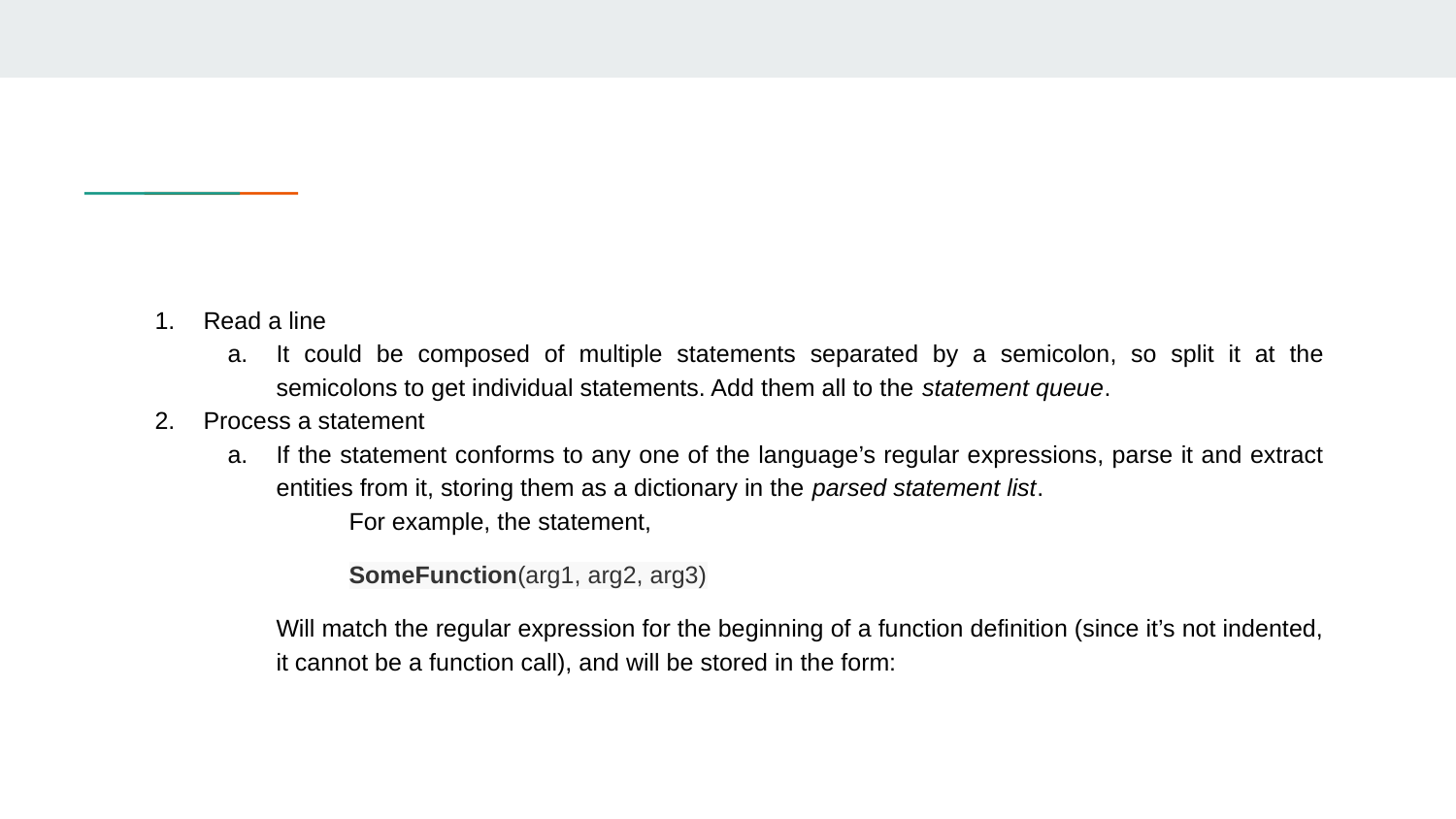

Read a line
It could be composed of multiple statements separated by a semicolon, so split it at the semicolons to get individual statements. Add them all to the statement queue.
Process a statement
If the statement conforms to any one of the language’s regular expressions, parse it and extract entities from it, storing them as a dictionary in the parsed statement list.
	For example, the statement,
	SomeFunction(arg1, arg2, arg3)
Will match the regular expression for the beginning of a function definition (since it’s not indented, it cannot be a function call), and will be stored in the form: